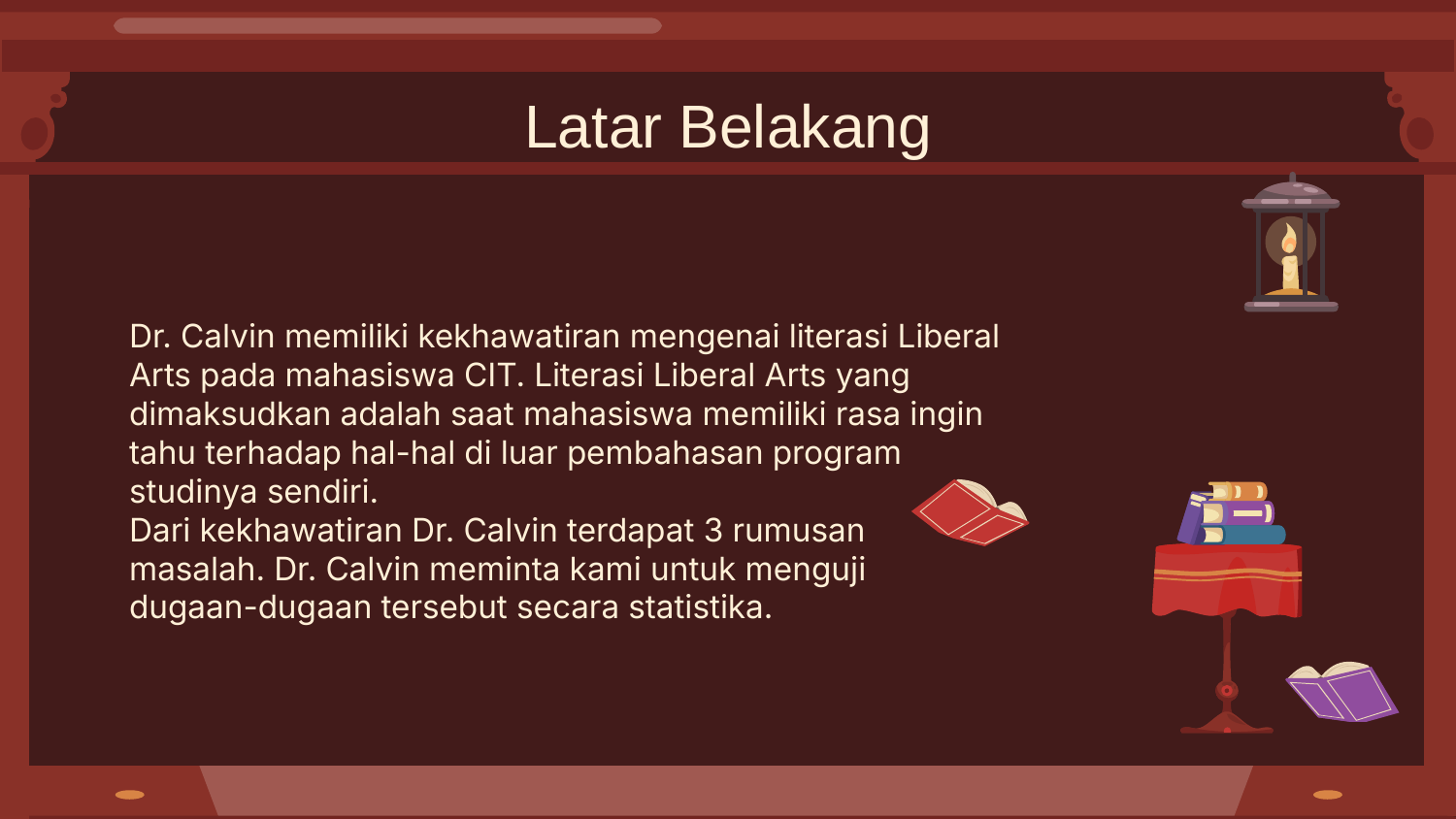

# Latar Belakang

Dr. Calvin memiliki kekhawatiran mengenai literasi Liberal Arts pada mahasiswa CIT. Literasi Liberal Arts yang dimaksudkan adalah saat mahasiswa memiliki rasa ingin tahu terhadap hal-hal di luar pembahasan program studinya sendiri.
Dari kekhawatiran Dr. Calvin terdapat 3 rumusan masalah. Dr. Calvin meminta kami untuk menguji dugaan-dugaan tersebut secara statistika.